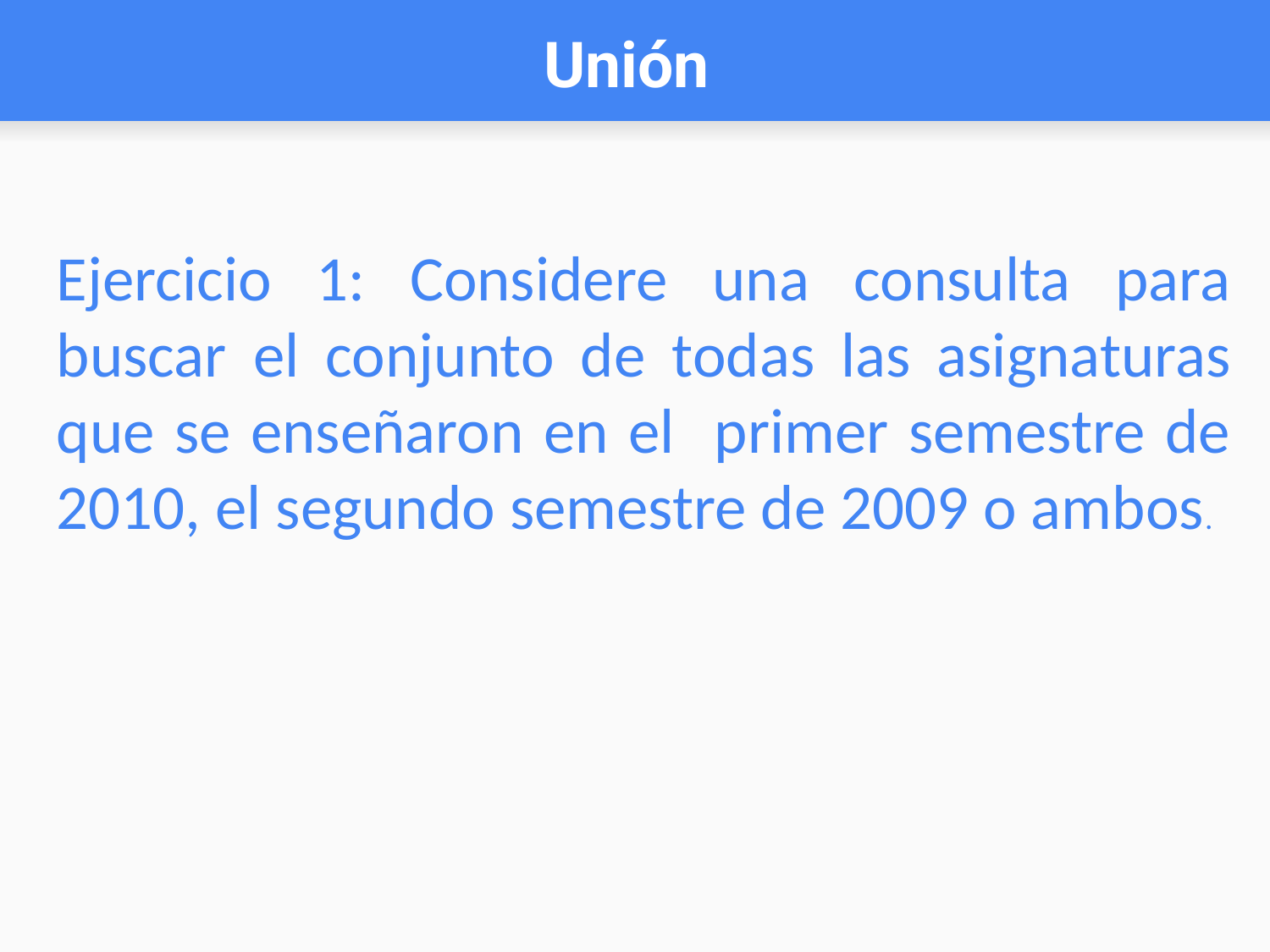

# Unión
Ejercicio 1: Considere una consulta para buscar el conjunto de todas las asignaturas que se enseñaron en el  primer semestre de 2010, el segundo semestre de 2009 o ambos.